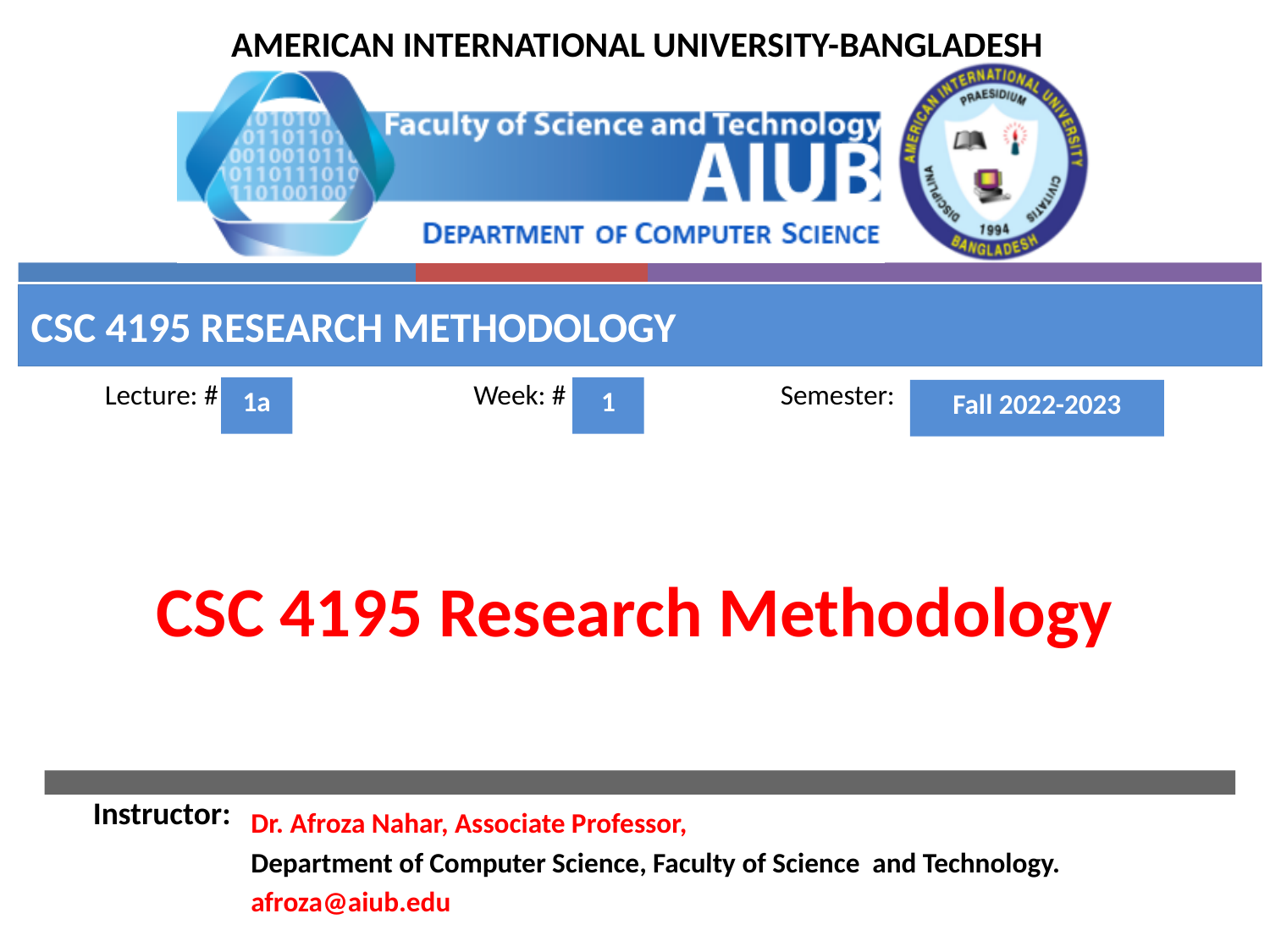

CSC 4195 Research Methodology
1a
1
Fall 2022-2023
# CSC 4195 Research Methodology
Dr. Afroza Nahar, Associate Professor,
Department of Computer Science, Faculty of Science  and Technology.
afroza@aiub.edu